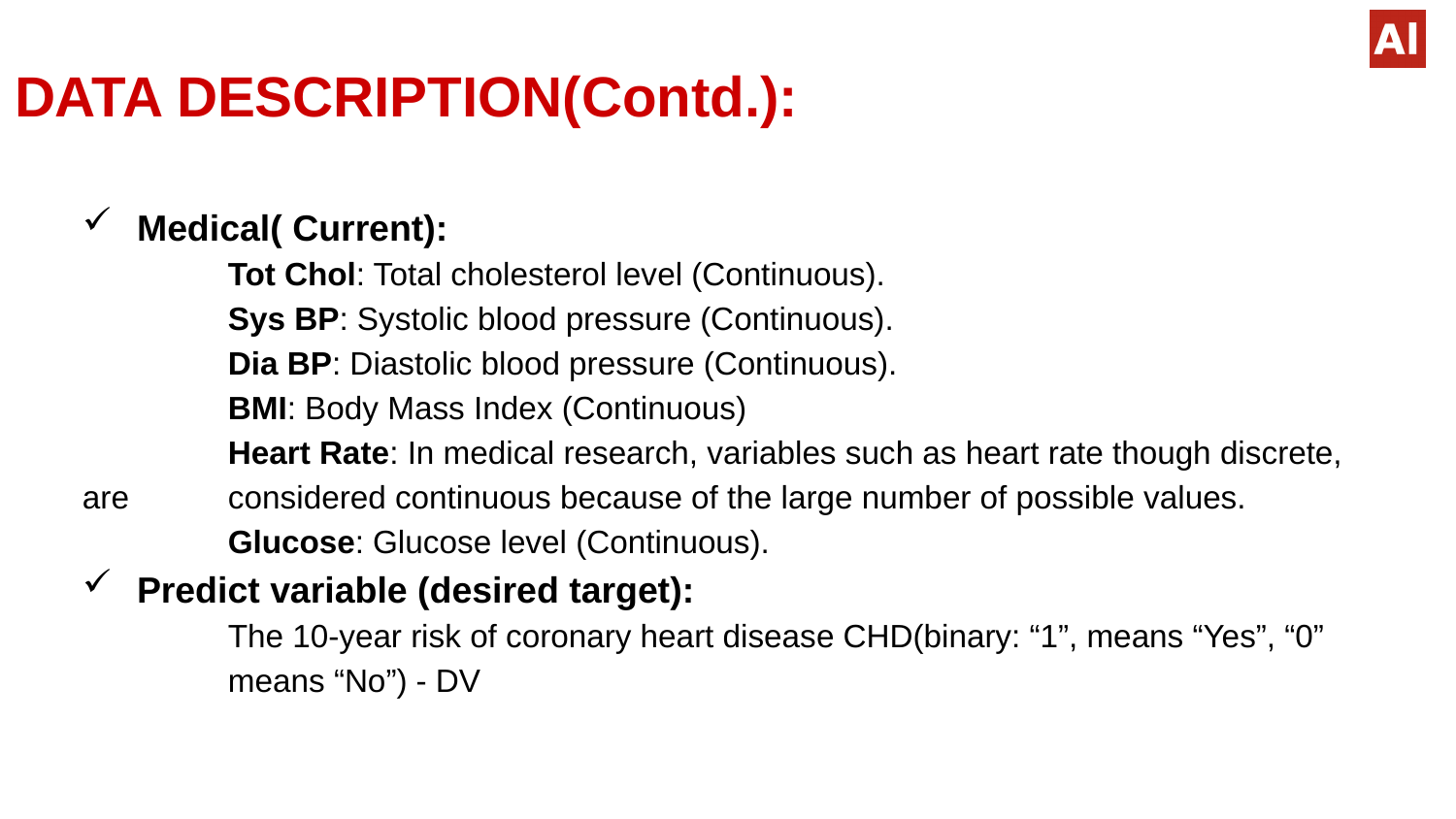

# DATA DESCRIPTION(Contd.):
Medical( Current):
	Tot Chol: Total cholesterol level (Continuous).
	Sys BP: Systolic blood pressure (Continuous).
	Dia BP: Diastolic blood pressure (Continuous).
	BMI: Body Mass Index (Continuous)
	Heart Rate: In medical research, variables such as heart rate though discrete, are 	considered continuous because of the large number of possible values.
	Glucose: Glucose level (Continuous).
Predict variable (desired target):
	The 10-year risk of coronary heart disease CHD(binary: “1”, means “Yes”, “0” 	means “No”) - DV